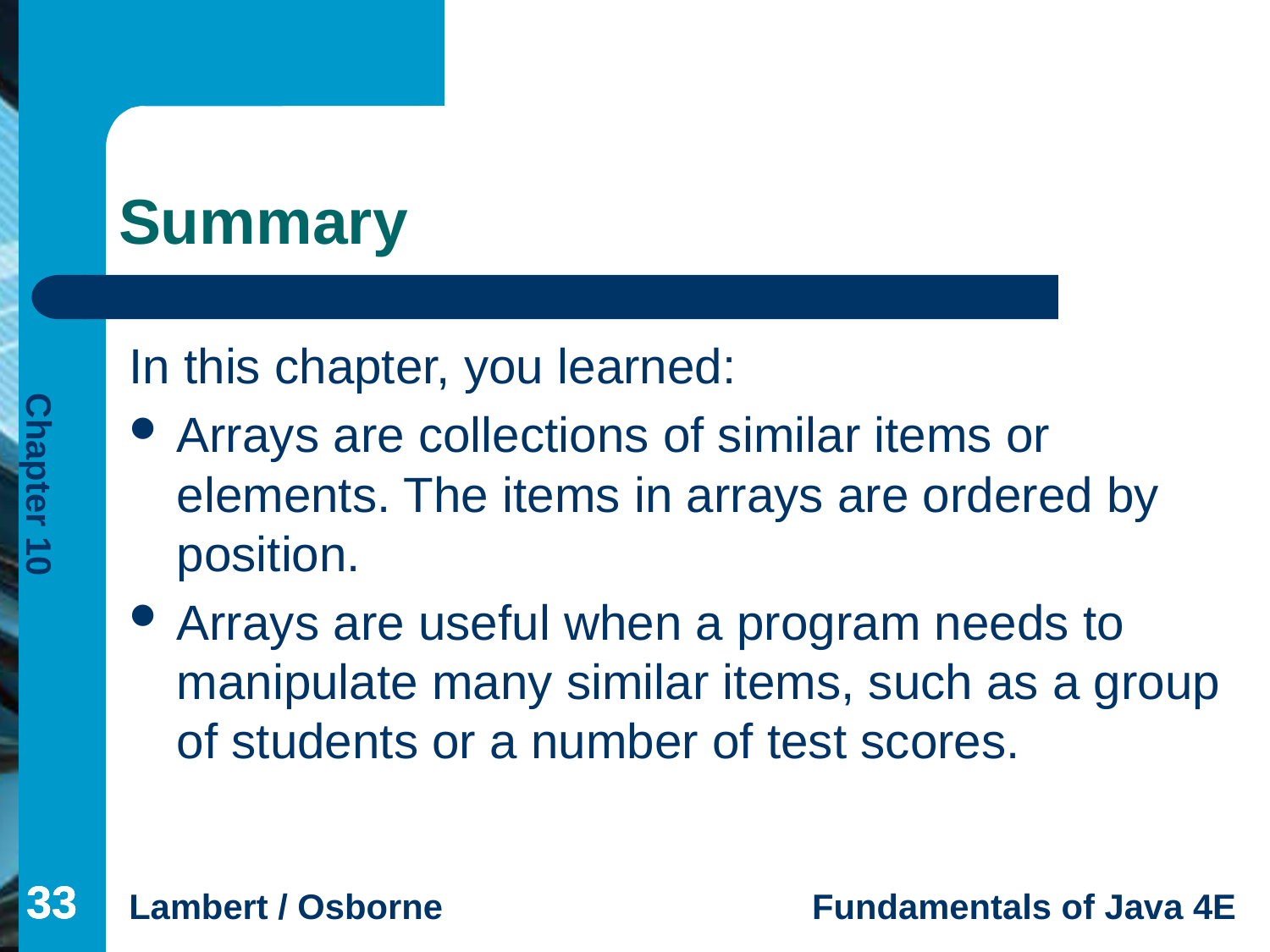

# Summary
In this chapter, you learned:
Arrays are collections of similar items or elements. The items in arrays are ordered by position.
Arrays are useful when a program needs to manipulate many similar items, such as a group of students or a number of test scores.
33
33
33